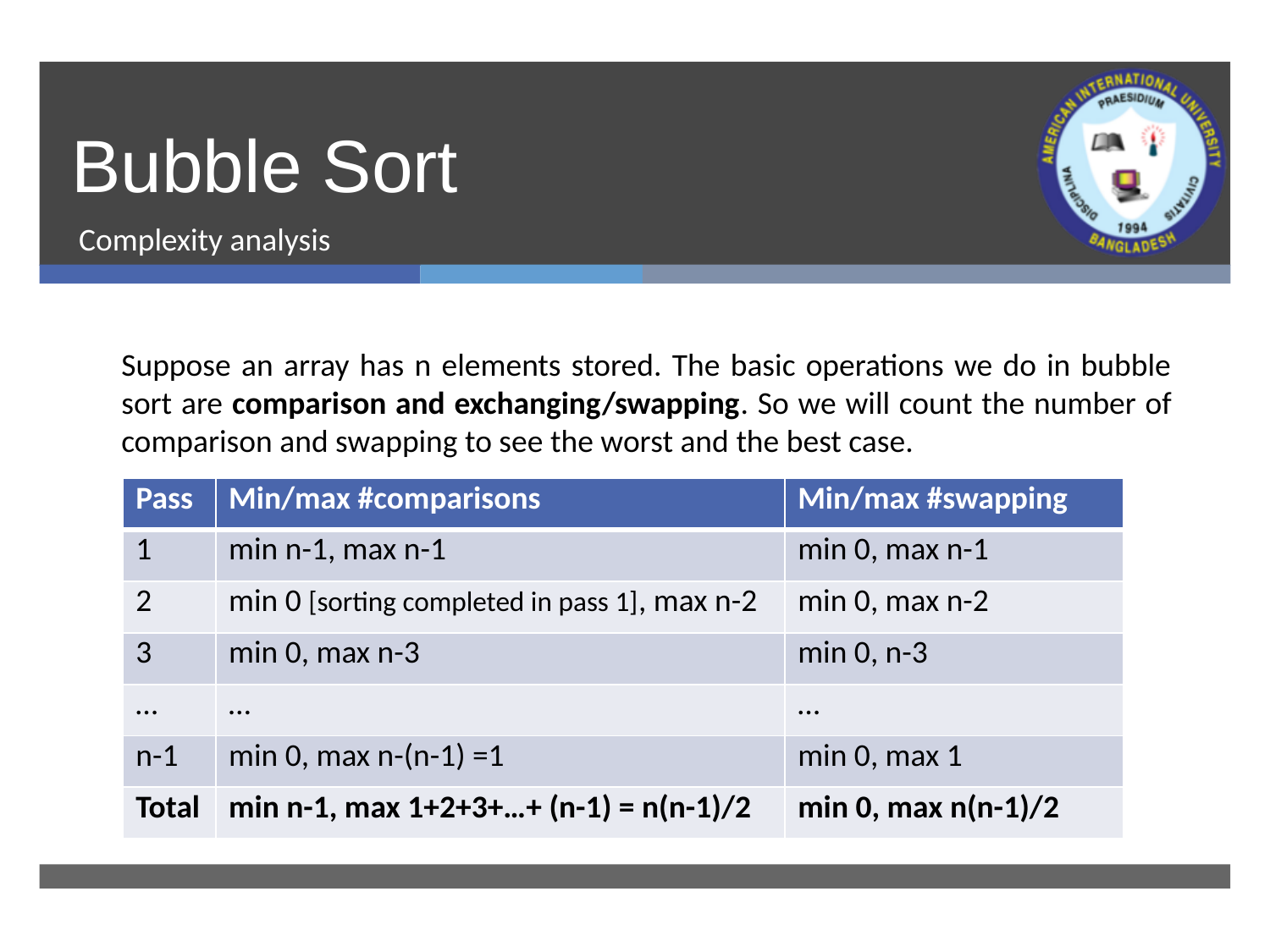

# Bubble Sort
Complexity analysis
Suppose an array has n elements stored. The basic operations we do in bubble sort are comparison and exchanging/swapping. So we will count the number of comparison and swapping to see the worst and the best case.

| Pass | Min/max #comparisons | Min/max #swapping |
| --- | --- | --- |
| 1 | min n-1, max n-1 | min 0, max n-1 |
| 2 | min 0 [sorting completed in pass 1], max n-2 | min 0, max n-2 |
| 3 | min 0, max n-3 | min 0, n-3 |
| … | … | … |
| n-1 | min 0, max n-(n-1) =1 | min 0, max 1 |
| Total | min n-1, max 1+2+3+…+ (n-1) = n(n-1)/2 | min 0, max n(n-1)/2 |